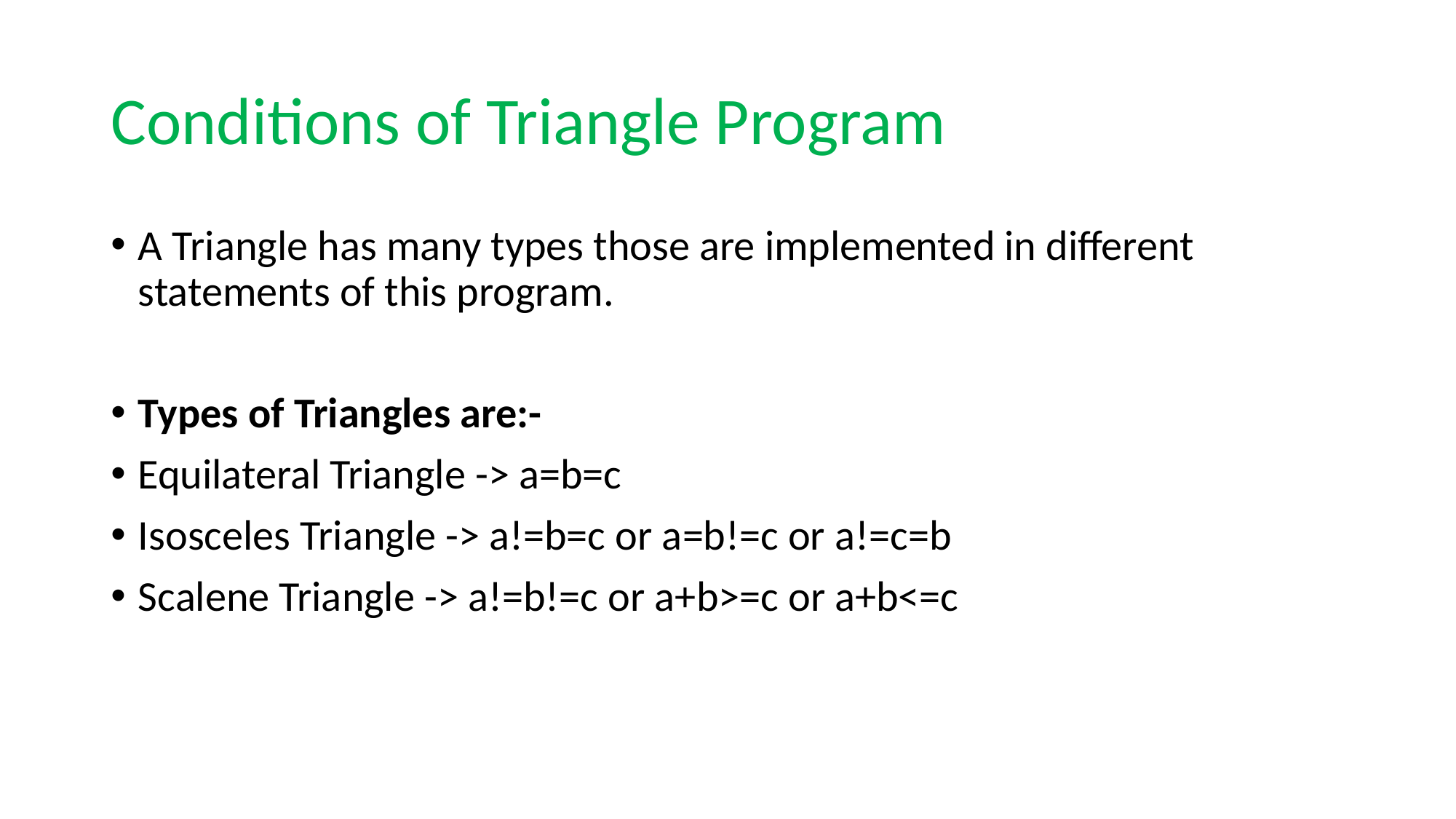

# Conditions of Triangle Program
A Triangle has many types those are implemented in different statements of this program.

Types of Triangles are:-
Equilateral Triangle -> a=b=c
Isosceles Triangle -> a!=b=c or a=b!=c or a!=c=b
Scalene Triangle -> a!=b!=c or a+b>=c or a+b<=c